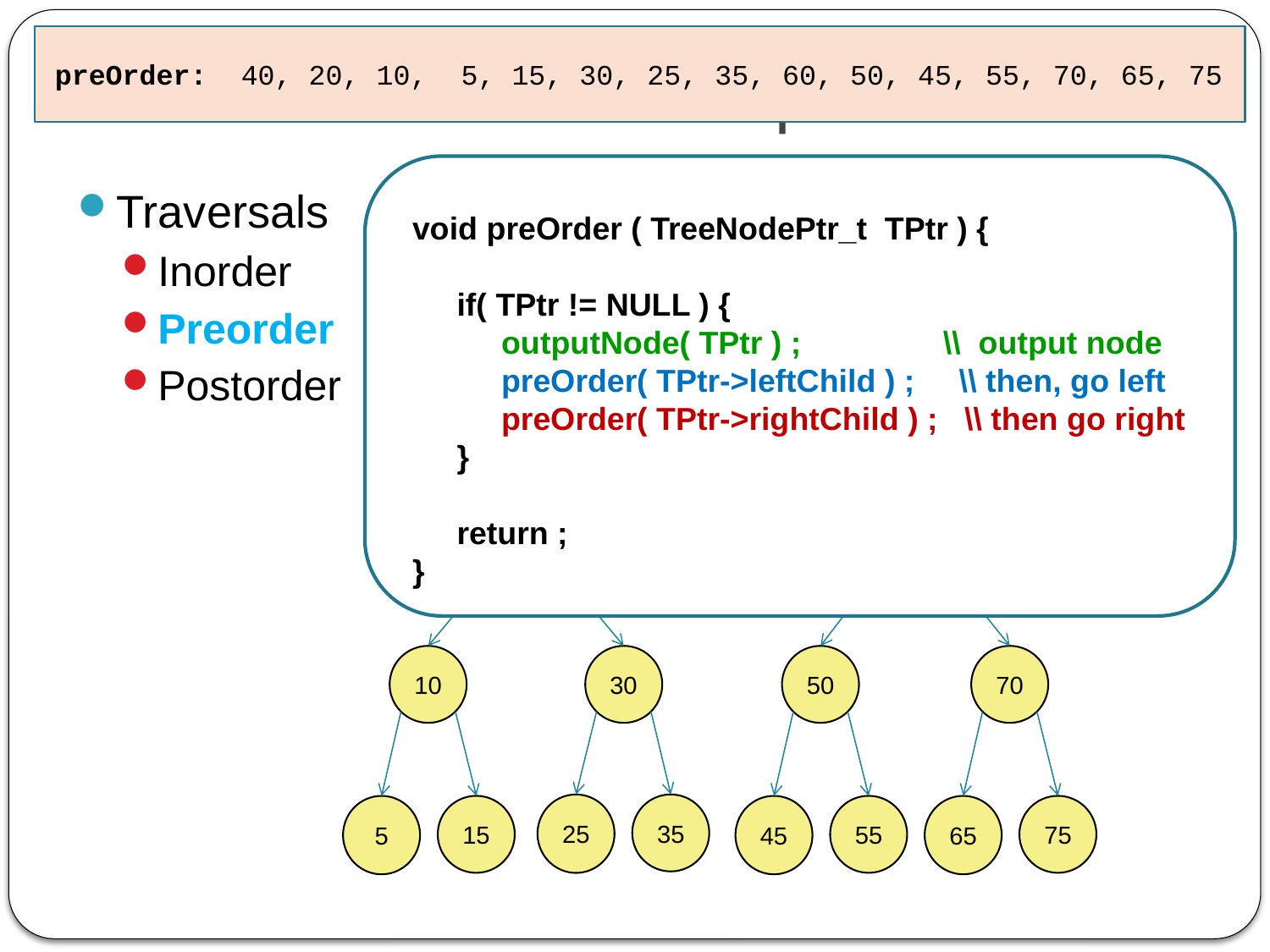

preOrder:  40, 20, 10,  5, 15, 30, 25, 35, 60, 50, 45, 55, 70, 65, 75
# Tree Traversal Techniques
void preOrder ( TreeNodePtr_t  TPtr ) {

     if( TPtr != NULL ) {
          outputNode( TPtr ) ;                \\  output node
          preOrder( TPtr->leftChild ) ;     \\ then, go left
          preOrder( TPtr->rightChild ) ;   \\ then go right
     }

     return ;
}
Traversals
Inorder
Preorder
Postorder

40
60
20
10
30
50
70
25
35
5
15
45
55
65
75